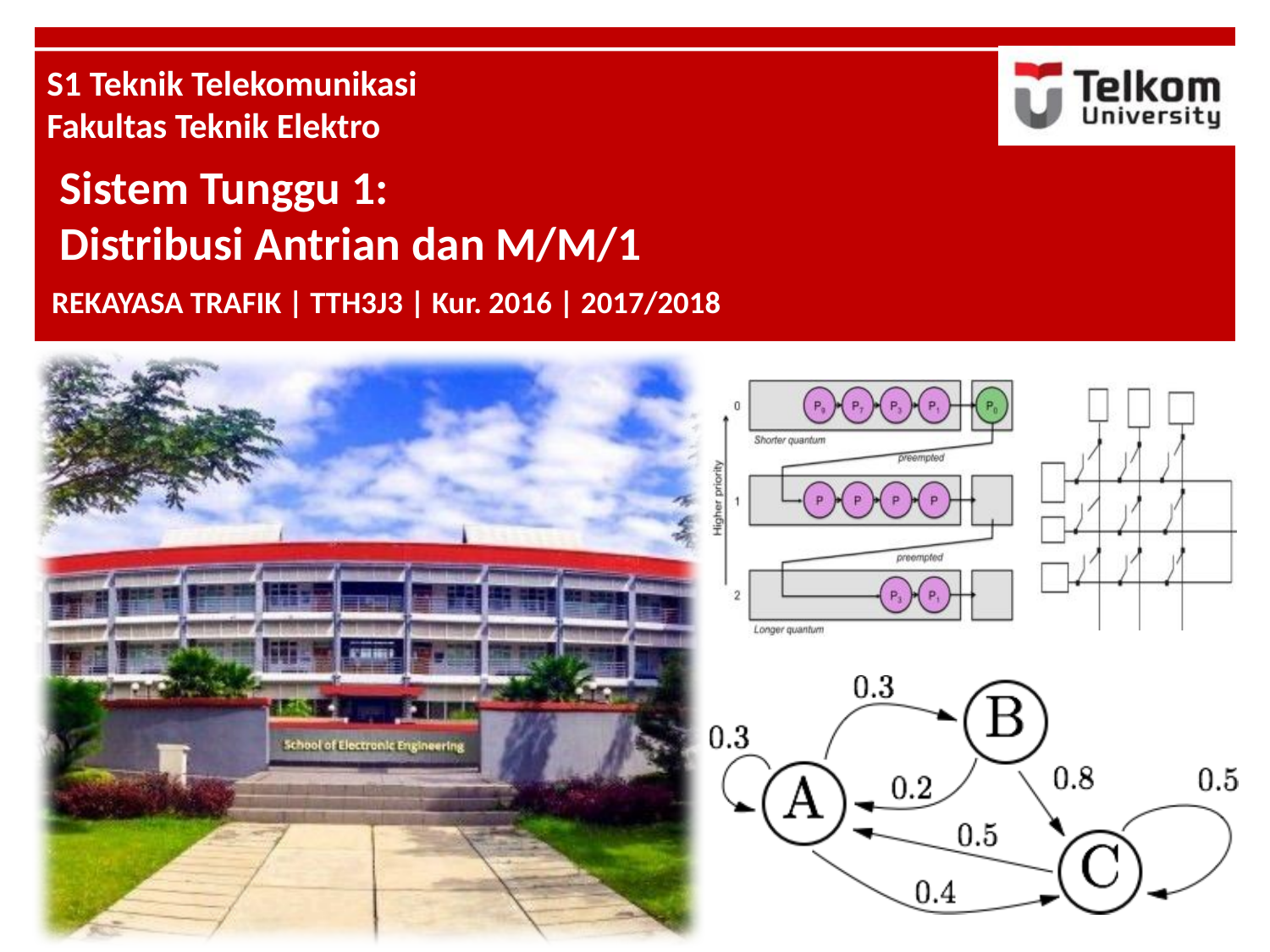

Sistem Tunggu 1:
Distribusi Antrian dan M/M/1